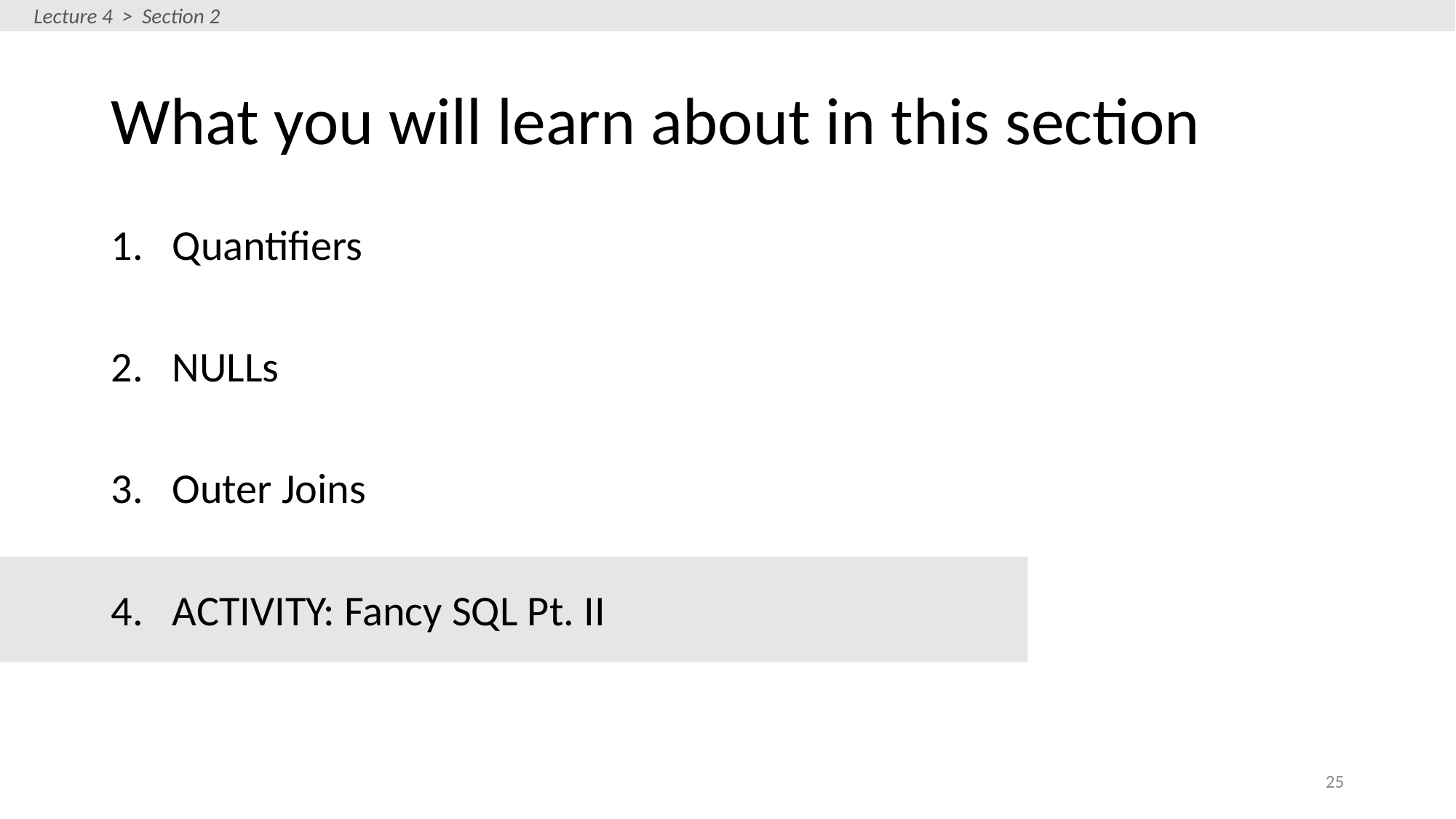

Lecture 4  >  Section 2
# What you will learn about in this section
Quantifiers

NULLs

Outer Joins

ACTIVITY: Fancy SQL Pt. II

25